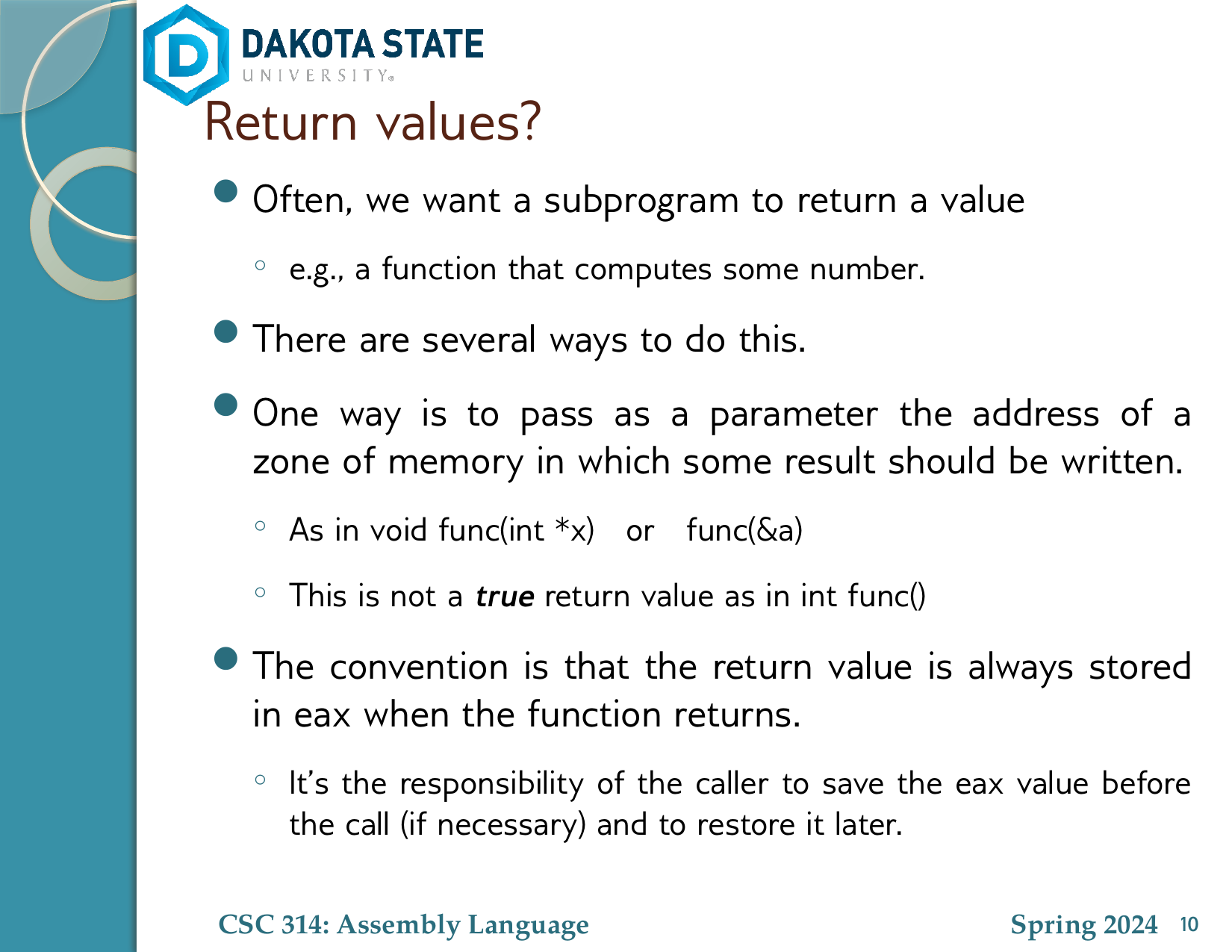

# Return values?
Often, we want a subprogram to return a value
e.g., a function that computes some number.
There are several ways to do this.
One way is to pass as a parameter the address of a zone of memory in which some result should be written.
As in void func(int *x)   or   func(&a)
This is not a true return value as in int func()
The convention is that the return value is always stored in eax when the function returns.
It’s the responsibility of the caller to save the eax value before the call (if necessary) and to restore it later.
10